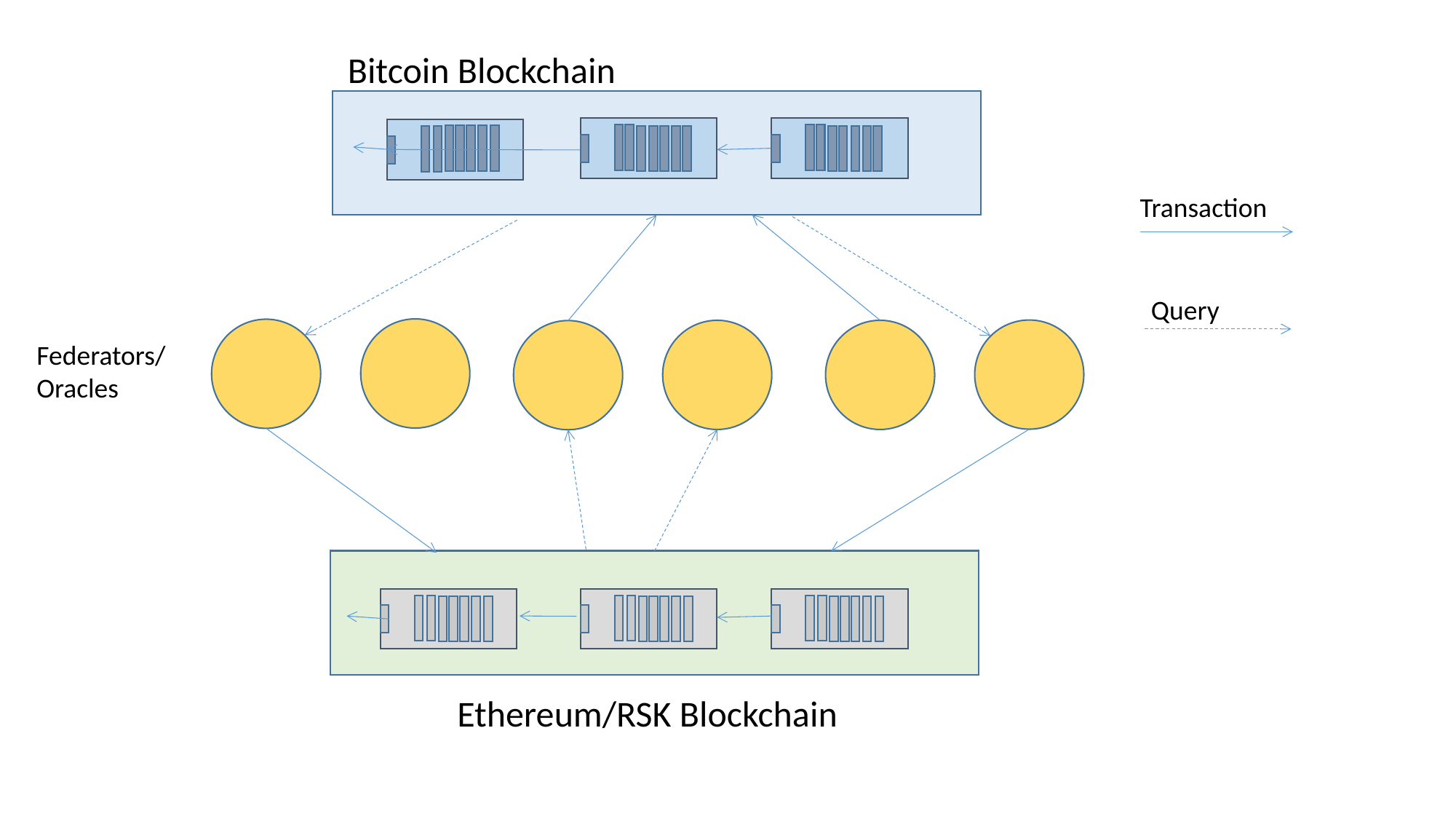

Bitcoin Blockchain

Transaction
Query

Federators/
Oracles

Ethereum/RSK Blockchain